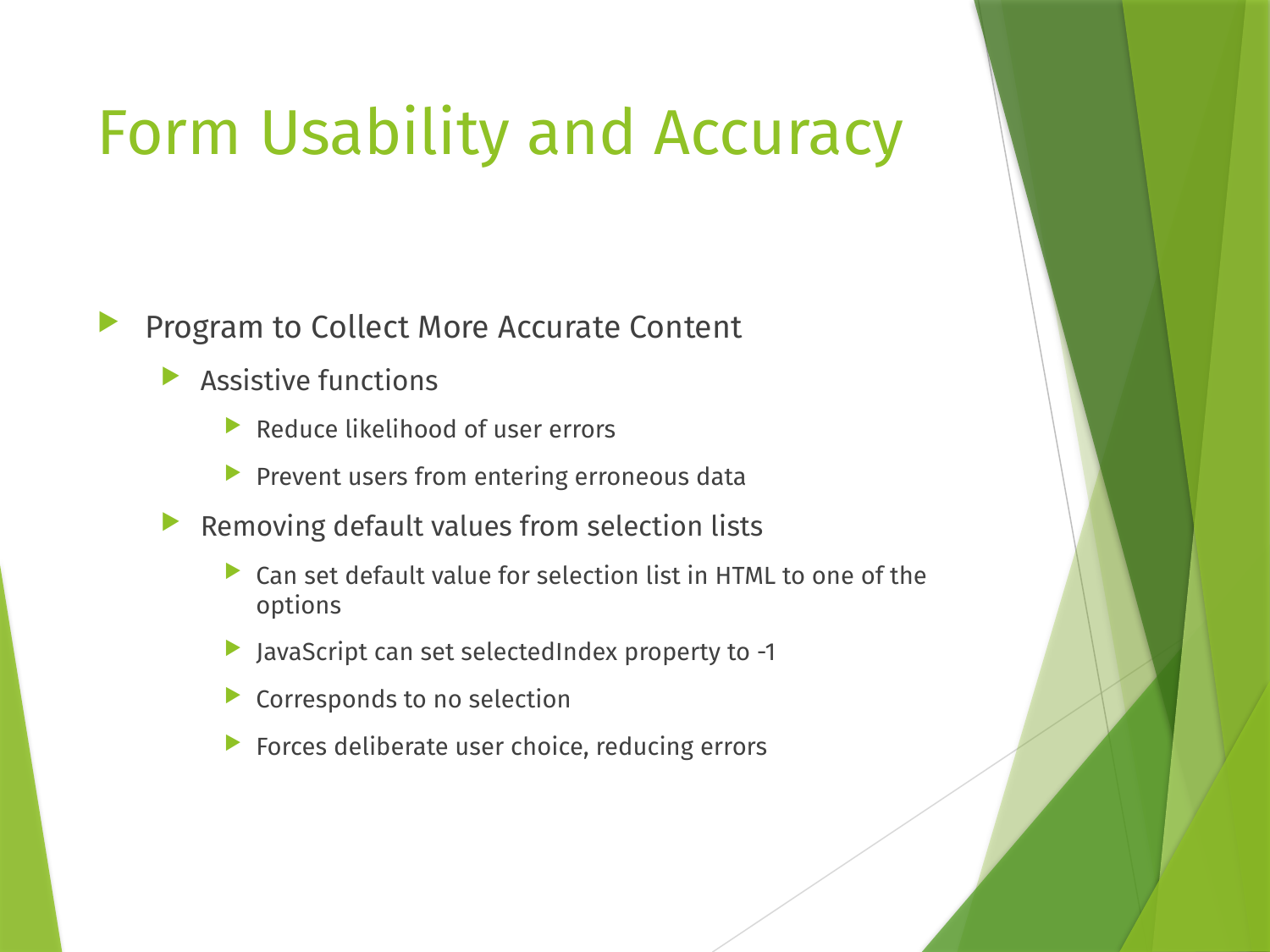

# Form Usability and Accuracy
Program to Collect More Accurate Content
Assistive functions
Reduce likelihood of user errors
Prevent users from entering erroneous data
Removing default values from selection lists
Can set default value for selection list in HTML to one of the options
JavaScript can set selectedIndex property to -1
Corresponds to no selection
Forces deliberate user choice, reducing errors